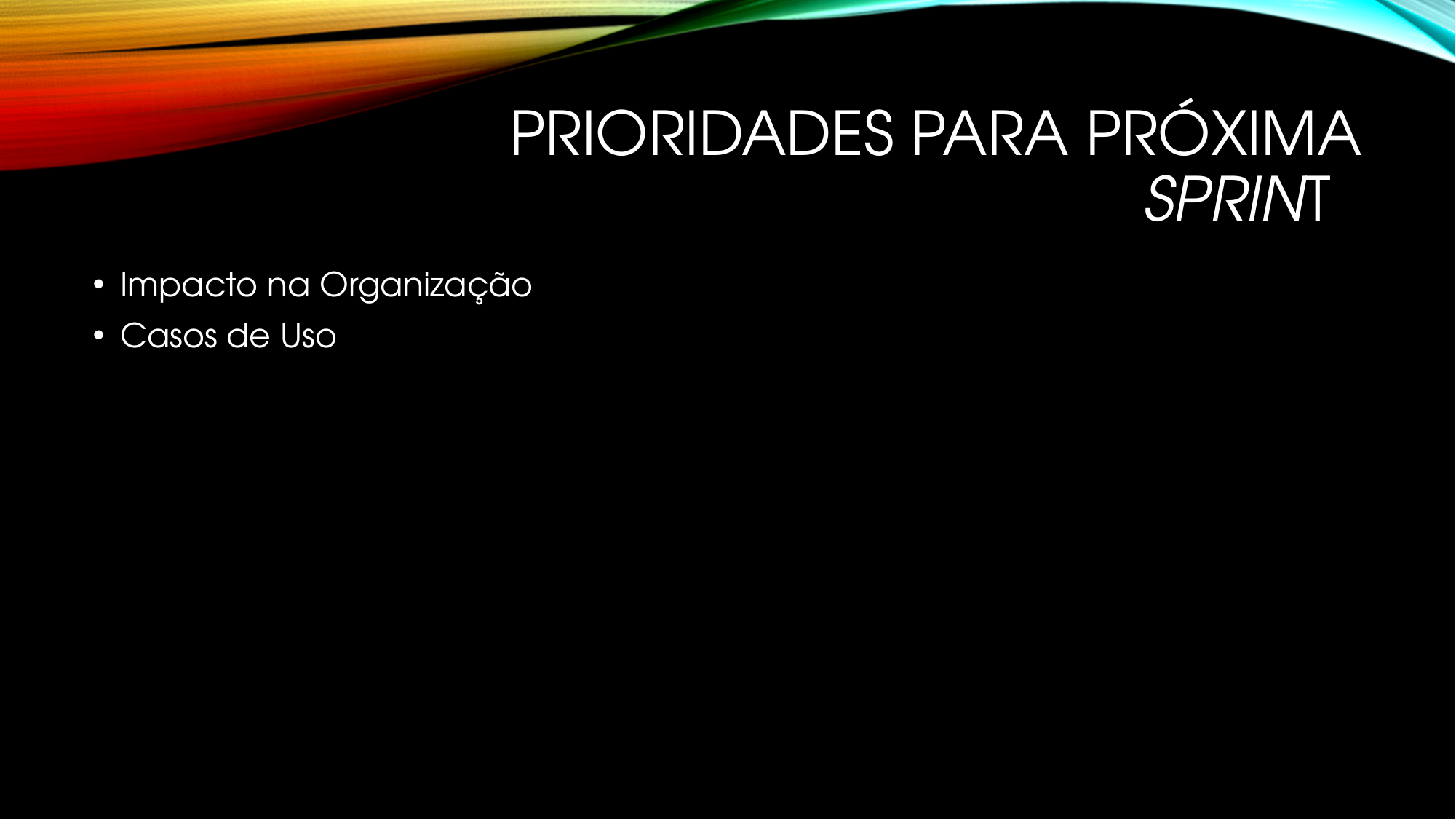

# Prioridades para próxima sprint
Impacto na Organização
Casos de Uso